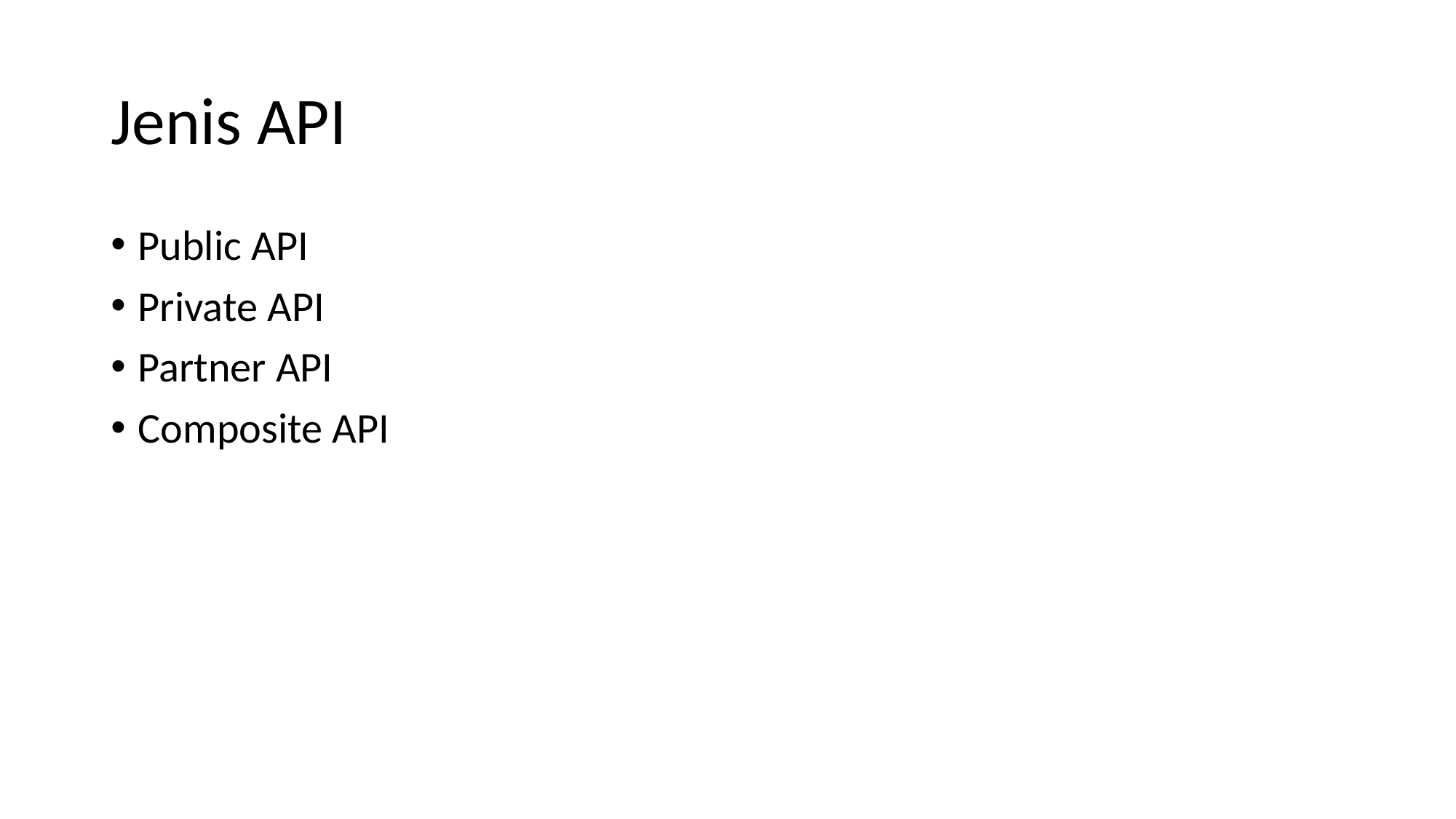

# Jenis API
Public API
Private API
Partner API
Composite API